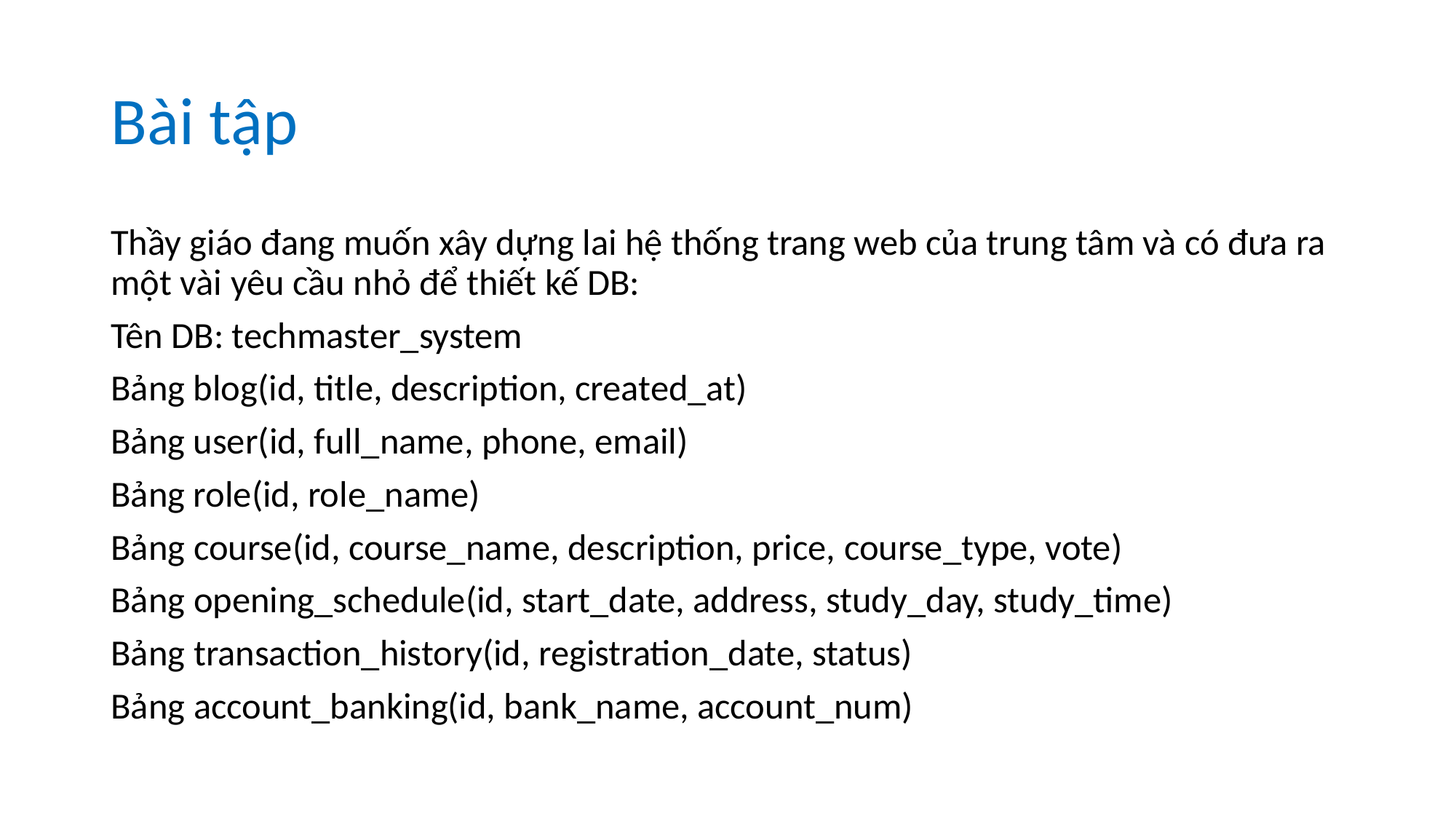

# Bài tập
Thầy giáo đang muốn xây dựng lai hệ thống trang web của trung tâm và có đưa ra một vài yêu cầu nhỏ để thiết kế DB:
Tên DB: techmaster_system
Bảng blog(id, title, description, created_at)
Bảng user(id, full_name, phone, email)
Bảng role(id, role_name)
Bảng course(id, course_name, description, price, course_type, vote)
Bảng opening_schedule(id, start_date, address, study_day, study_time)
Bảng transaction_history(id, registration_date, status)
Bảng account_banking(id, bank_name, account_num)